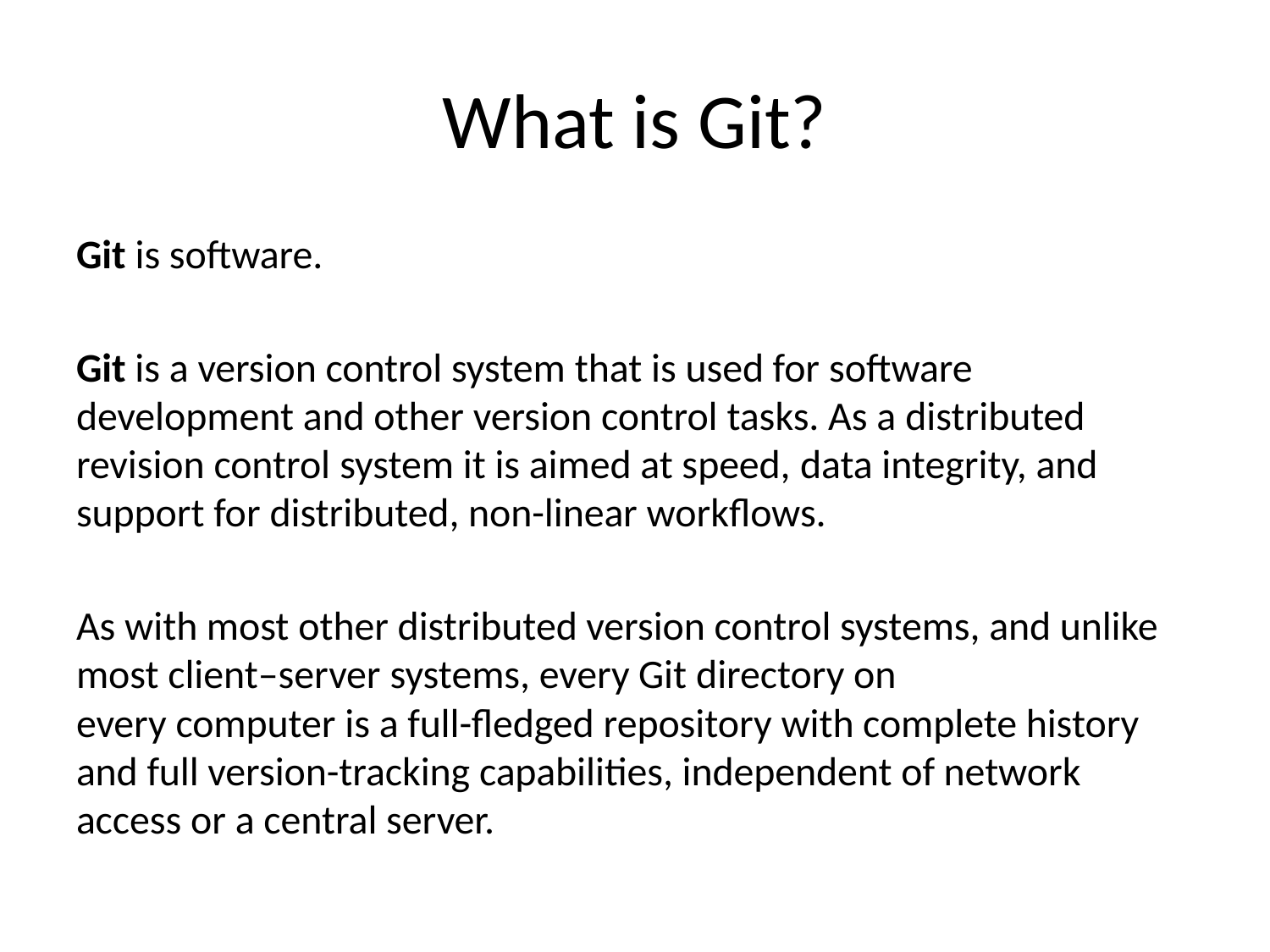

# What is Git?
Git is software.

Git is a version control system that is used for software development and other version control tasks. As a distributed revision control system it is aimed at speed, data integrity, and support for distributed, non-linear workflows.

As with most other distributed version control systems, and unlike most client–server systems, every Git directory on every computer is a full-fledged repository with complete history and full version-tracking capabilities, independent of network access or a central server.